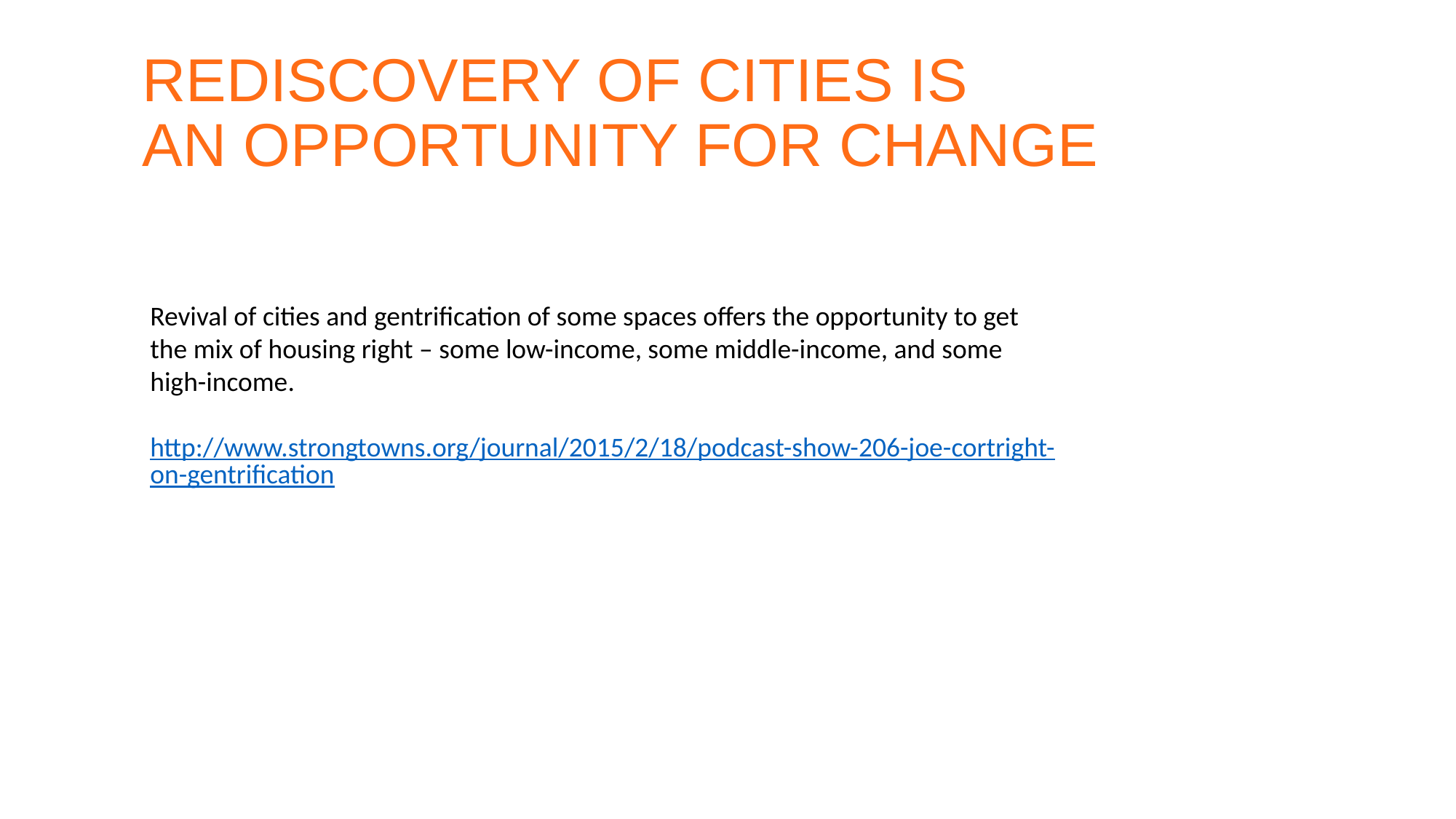

Rediscovery of cities is
an opportunity for change

Revival of cities and gentrification of some spaces offers the opportunity to get the mix of housing right – some low-income, some middle-income, and some high-income.

http://www.strongtowns.org/journal/2015/2/18/podcast-show-206-joe-cortright-on-gentrification